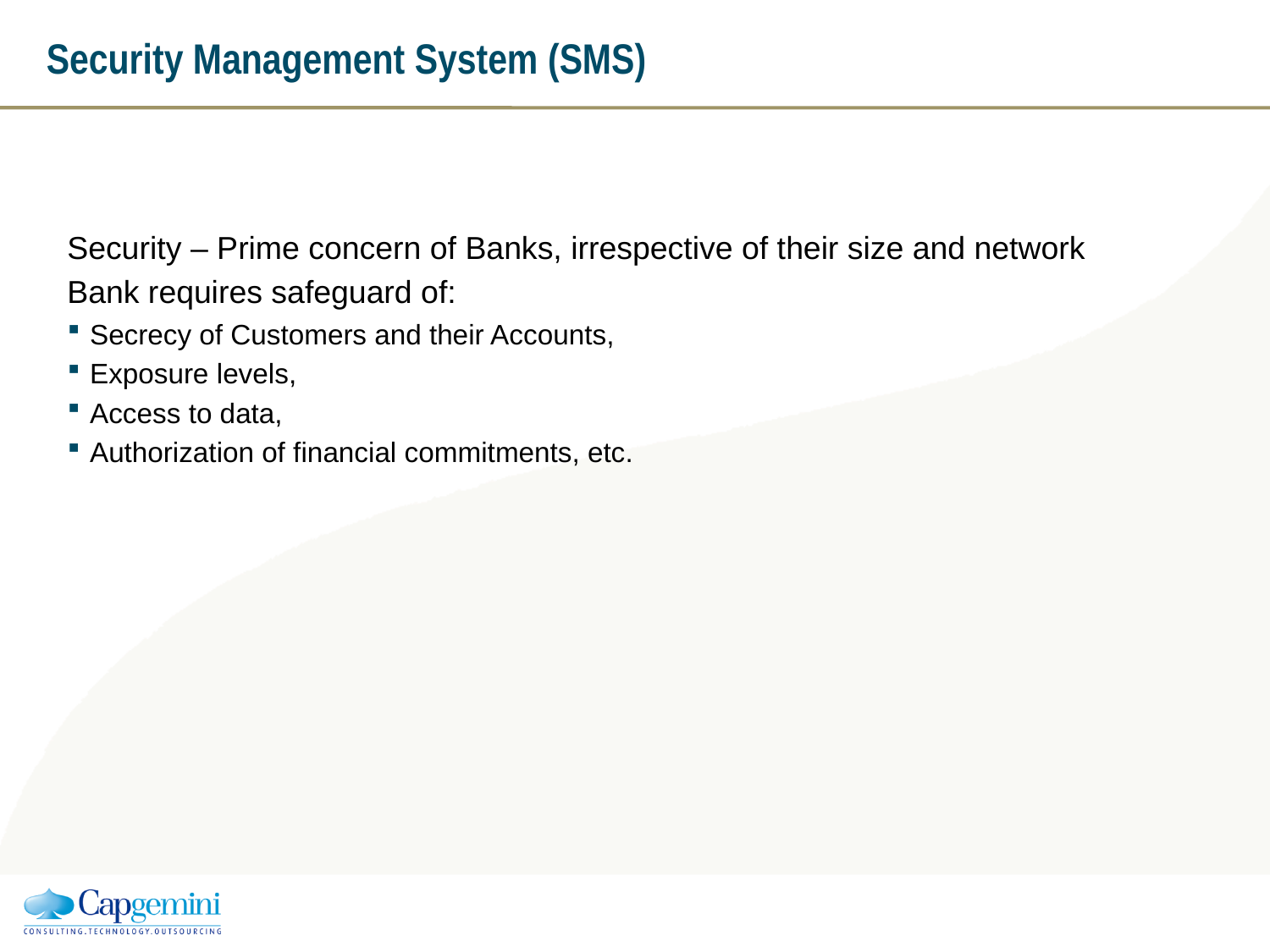

# Security Management System (SMS)
Security – Prime concern of Banks, irrespective of their size and network
Bank requires safeguard of:
Secrecy of Customers and their Accounts,
Exposure levels,
Access to data,
Authorization of financial commitments, etc.